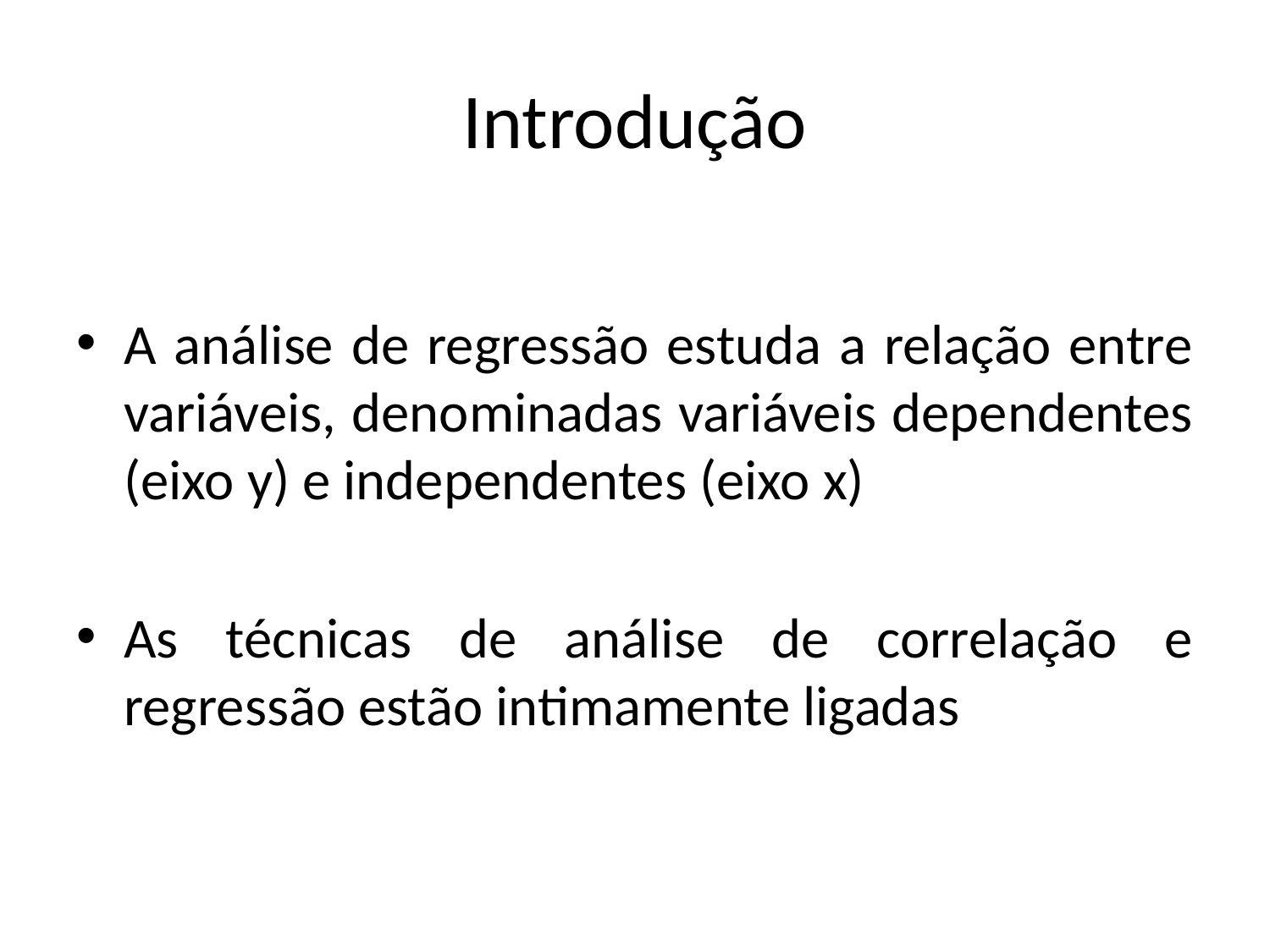

# Introdução

A análise de regressão estuda a relação entre variáveis, denominadas variáveis dependentes (eixo y) e independentes (eixo x)

As técnicas de análise de correlação e regressão estão intimamente ligadas